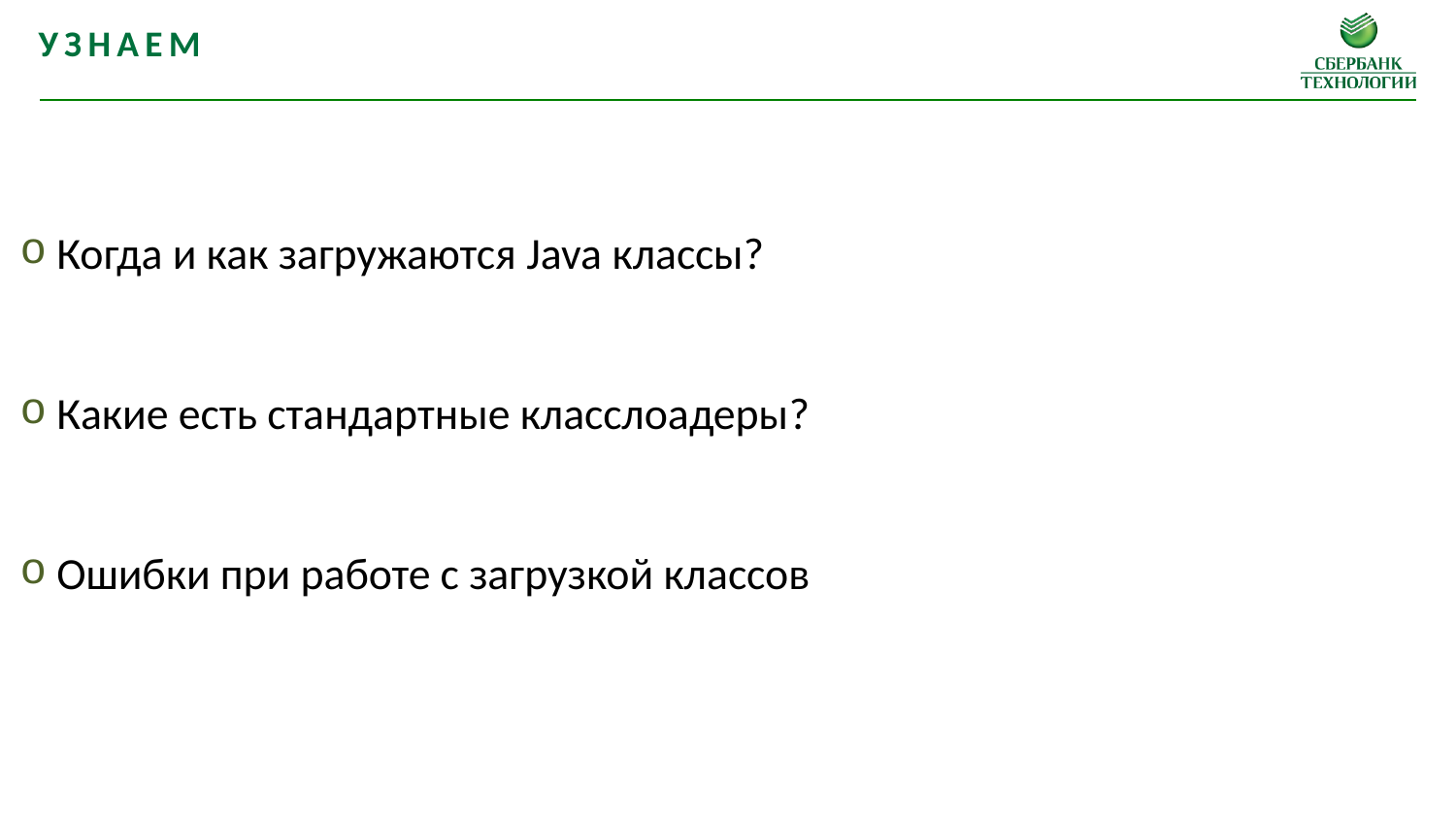

Узнаем
 Когда и как загружаются Java классы?
 Какие есть стандартные класслоадеры?
 Ошибки при работе с загрузкой классов